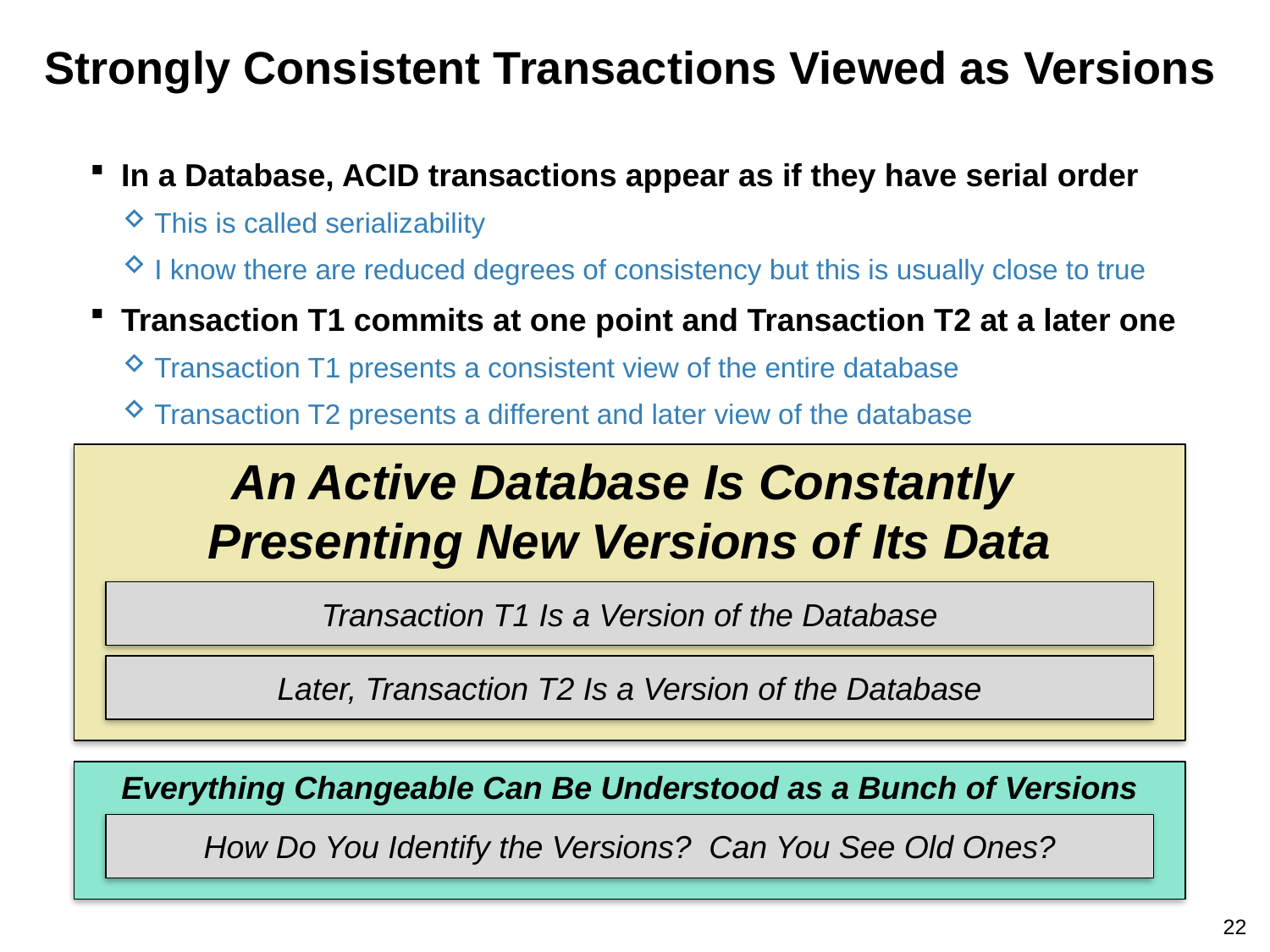

# Strongly Consistent Transactions Viewed as Versions
In a Database, ACID transactions appear as if they have serial order
This is called serializability
I know there are reduced degrees of consistency but this is usually close to true
Transaction T1 commits at one point and Transaction T2 at a later one
Transaction T1 presents a consistent view of the entire database
Transaction T2 presents a different and later view of the database
An Active Database Is Constantly
Presenting New Versions of Its Data
Transaction T1 Is a Version of the Database
Later, Transaction T2 Is a Version of the Database
Everything Changeable Can Be Understood as a Bunch of Versions
How Do You Identify the Versions?  Can You See Old Ones?
22